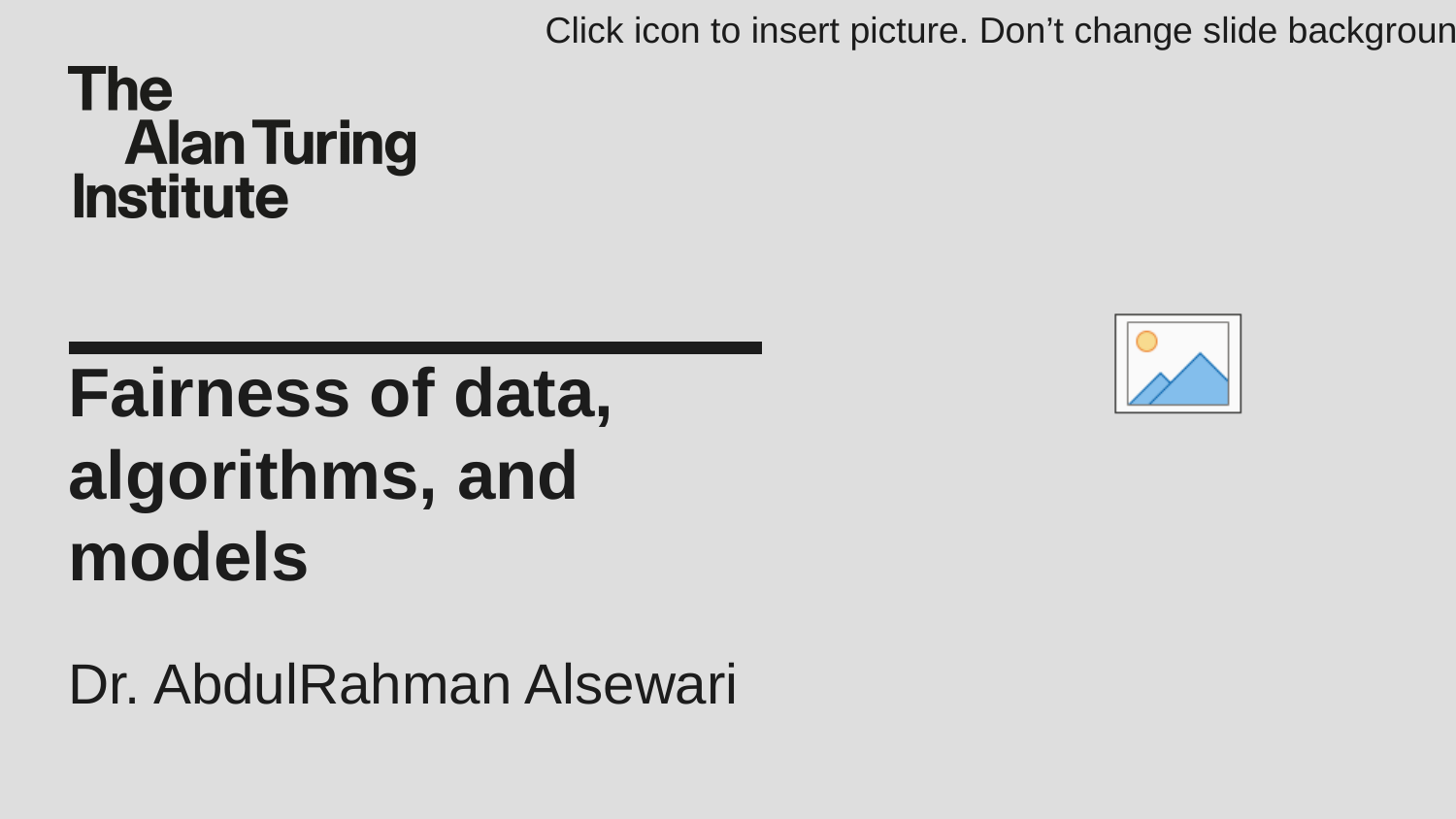

# Fairness of data, algorithms, and models
Dr. AbdulRahman Alsewari